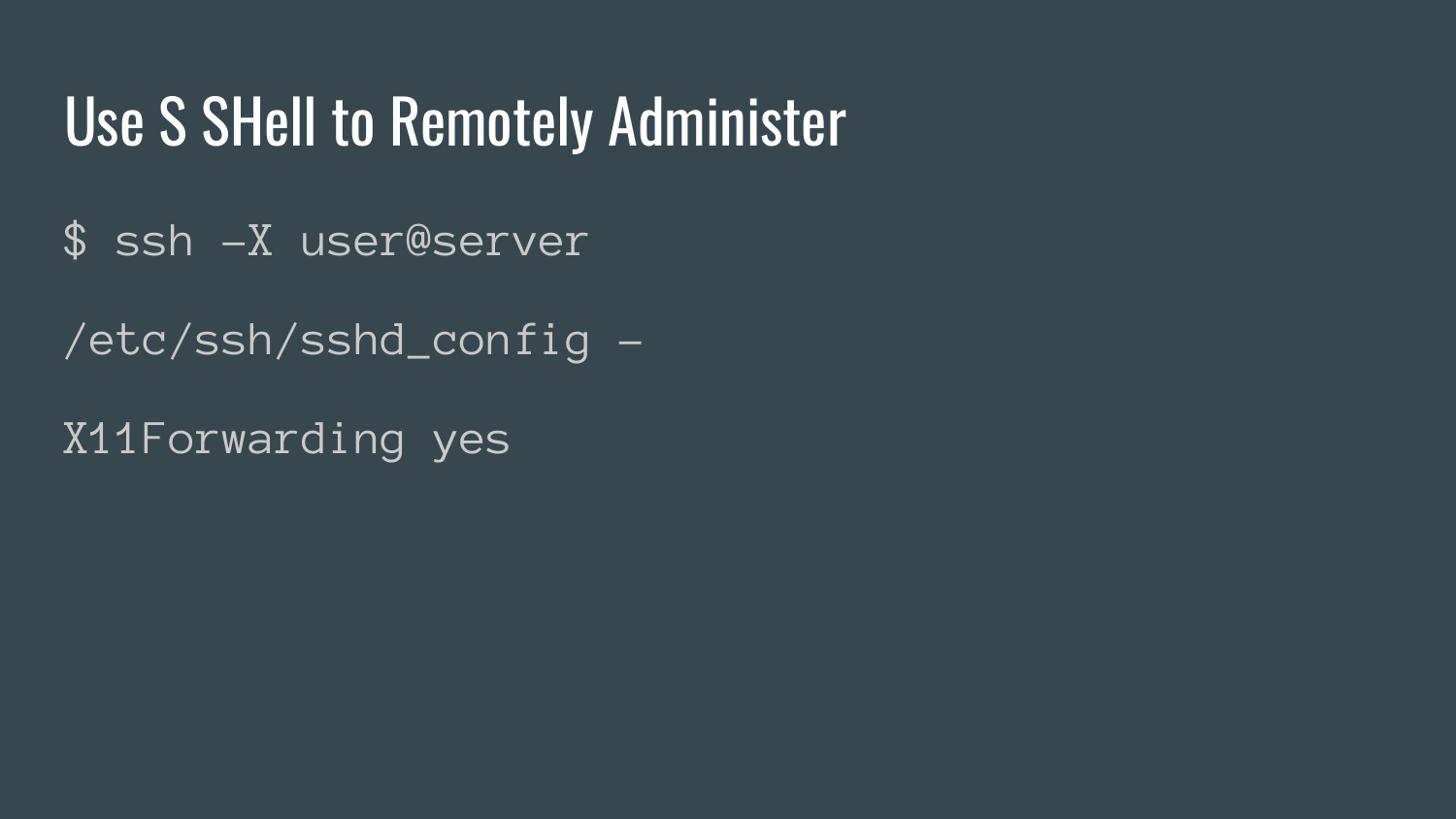

# Use S SHell to Remotely Administer
$ ssh -X user@server
/etc/ssh/sshd_config -
X11Forwarding yes